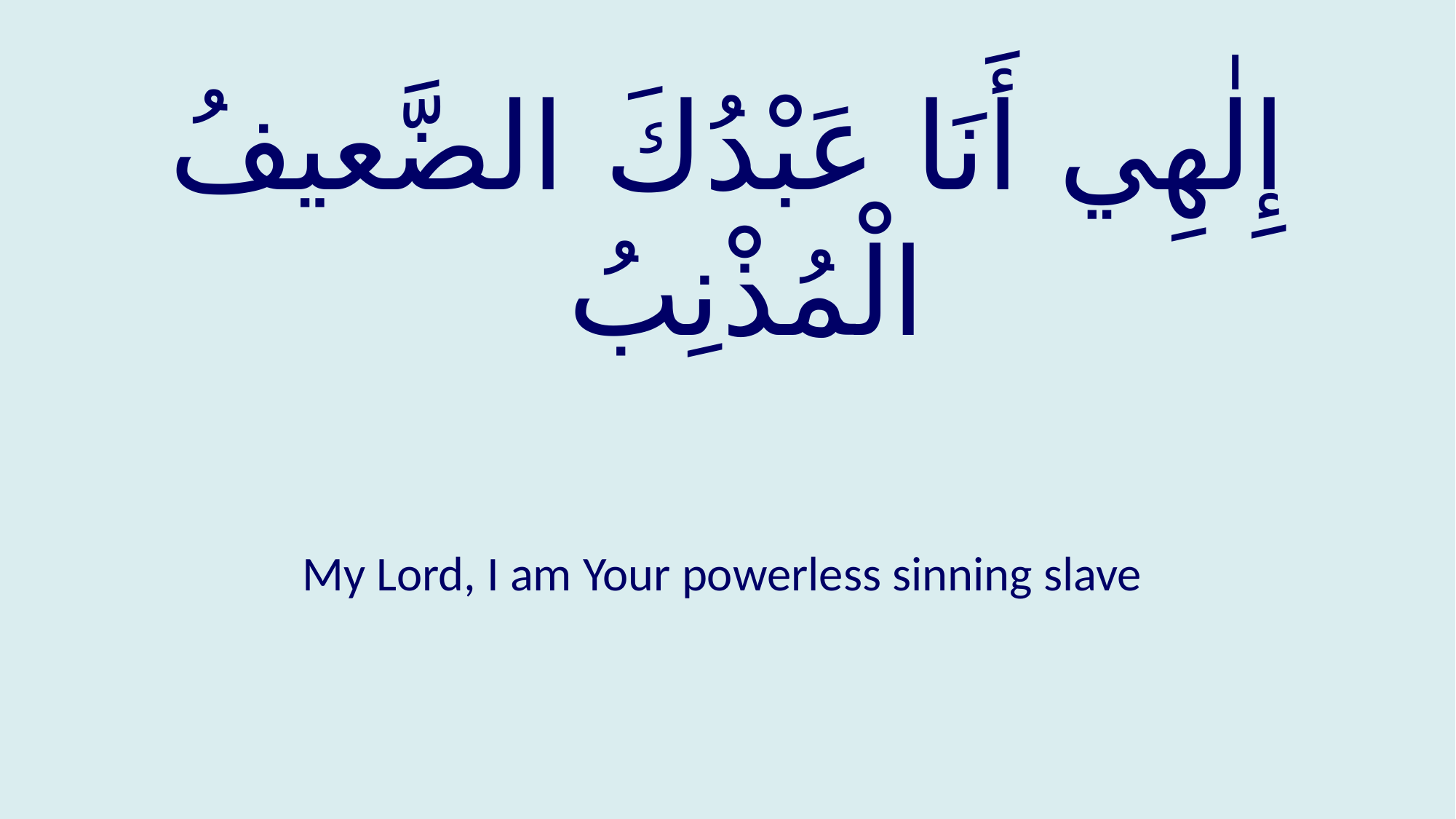

# إِلٰهِي أَنَا عَبْدُكَ الضَّعيفُ الْمُذْنِبُ
My Lord, I am Your powerless sinning slave